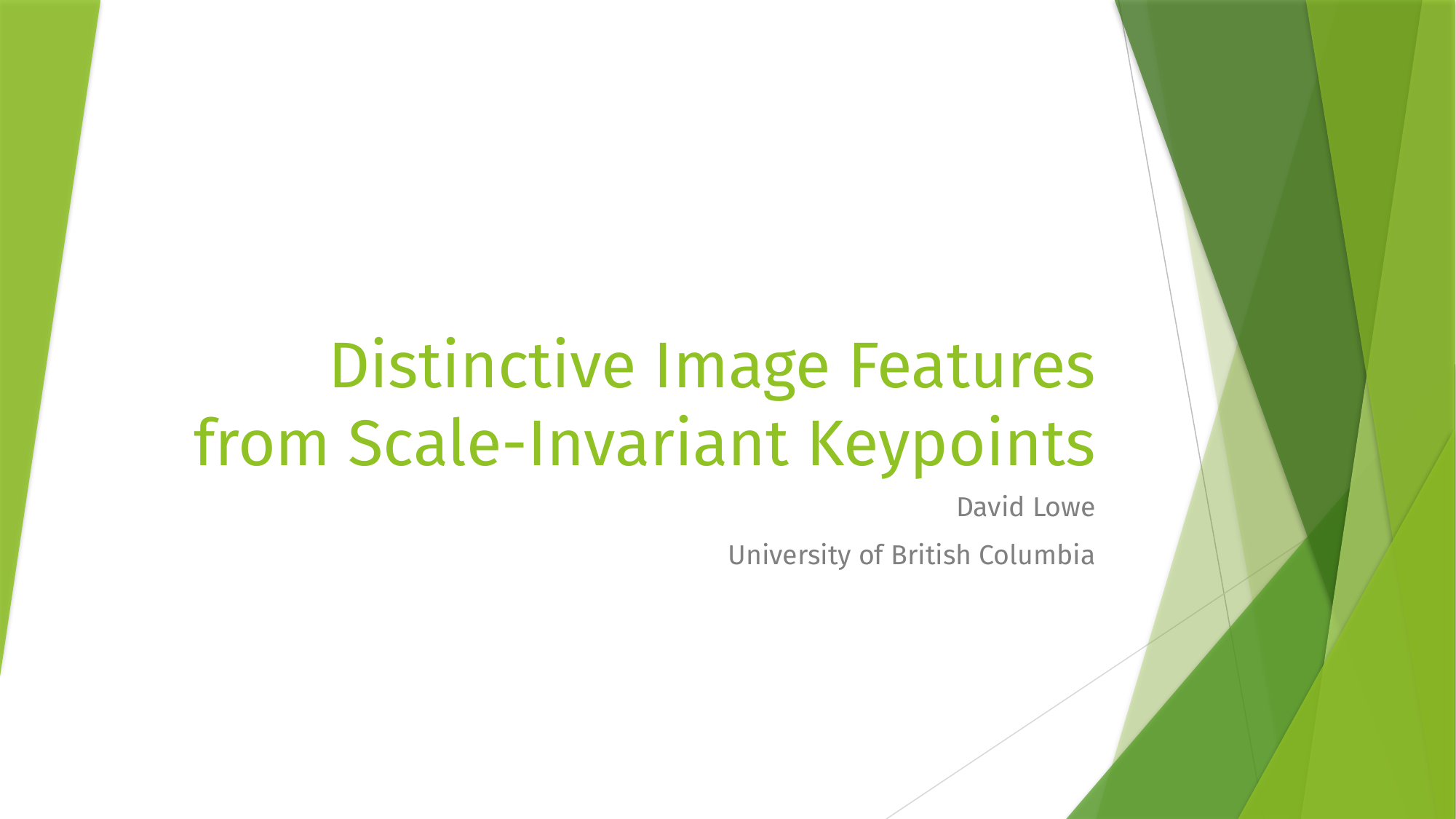

# Distinctive Image Features from Scale-Invariant Keypoints
David Lowe
University of British Columbia